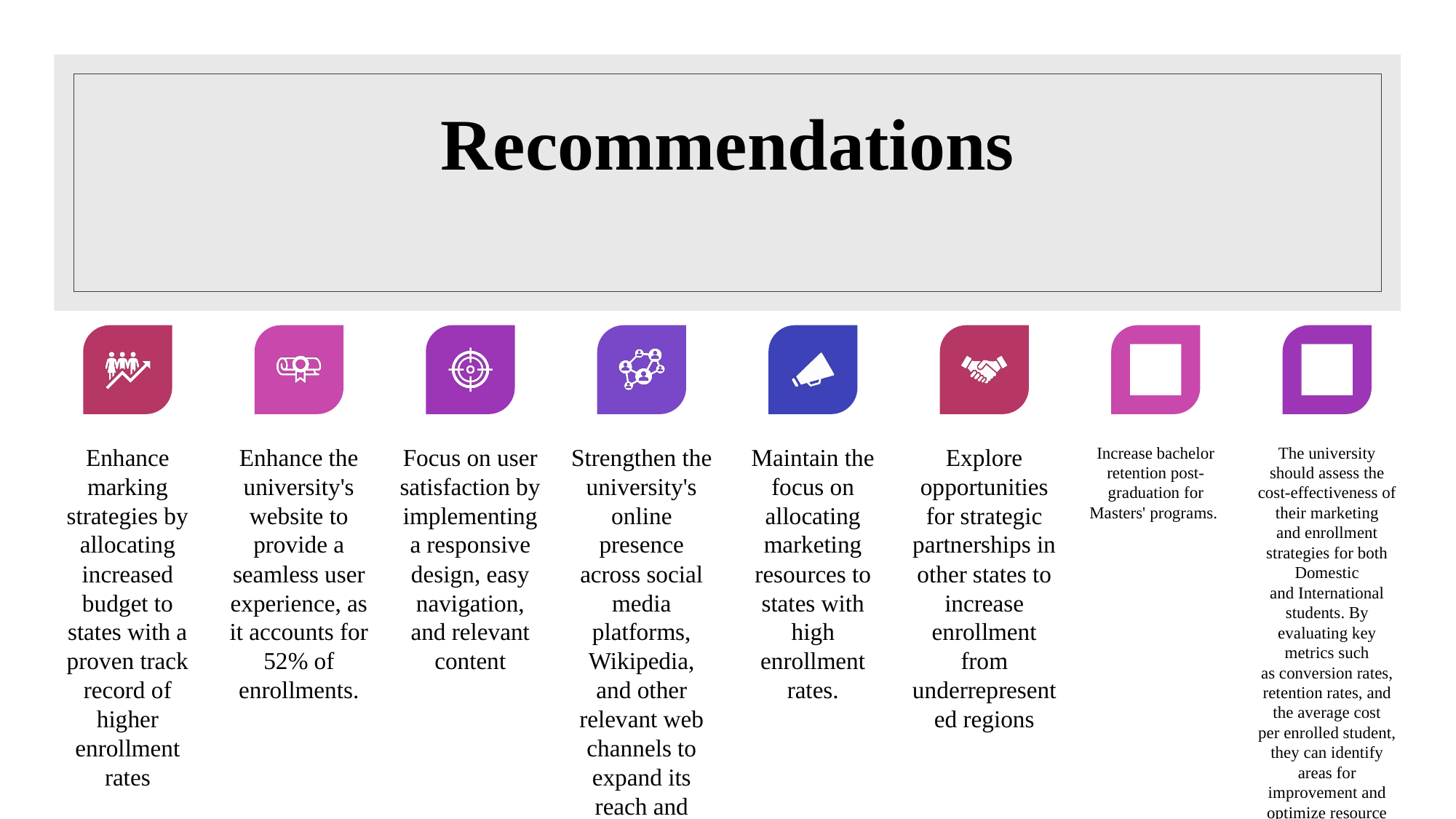

# Recommendations
Enhance marking strategies by allocating increased budget to states with a proven track record of higher enrollment rates
Enhance the university's website to provide a seamless user experience, as it accounts for 52% of enrollments.
Focus on user satisfaction by implementing a responsive design, easy navigation, and relevant content
Strengthen the university's online presence across social media platforms, Wikipedia, and other relevant web channels to expand its reach and reputation
Maintain the focus on allocating marketing resources to states with high enrollment rates.
Explore opportunities for strategic partnerships in other states to increase enrollment from underrepresented regions
Increase bachelor retention post-graduation for Masters' programs.
The university should assess the cost-effectiveness of their marketing and enrollment strategies for both Domestic and International students. By evaluating key metrics such as conversion rates, retention rates, and the average cost per enrolled student, they can identify areas for improvement and optimize resource allocation